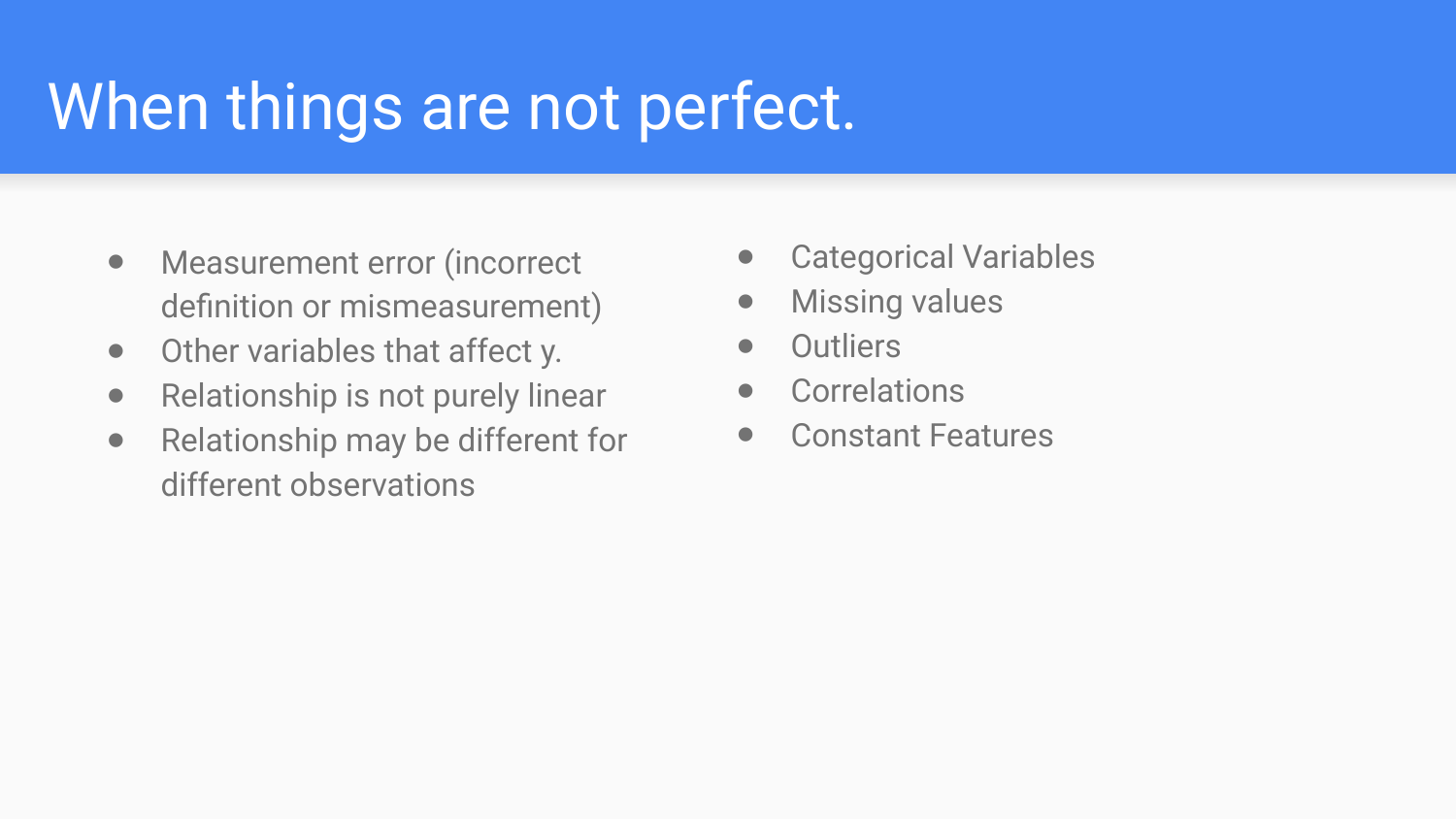

# When things are not perfect.
Categorical Variables
Missing values
Outliers
Correlations
Constant Features

Measurement error (incorrect definition or mismeasurement)
Other variables that affect y.
Relationship is not purely linear
Relationship may be different for different observations